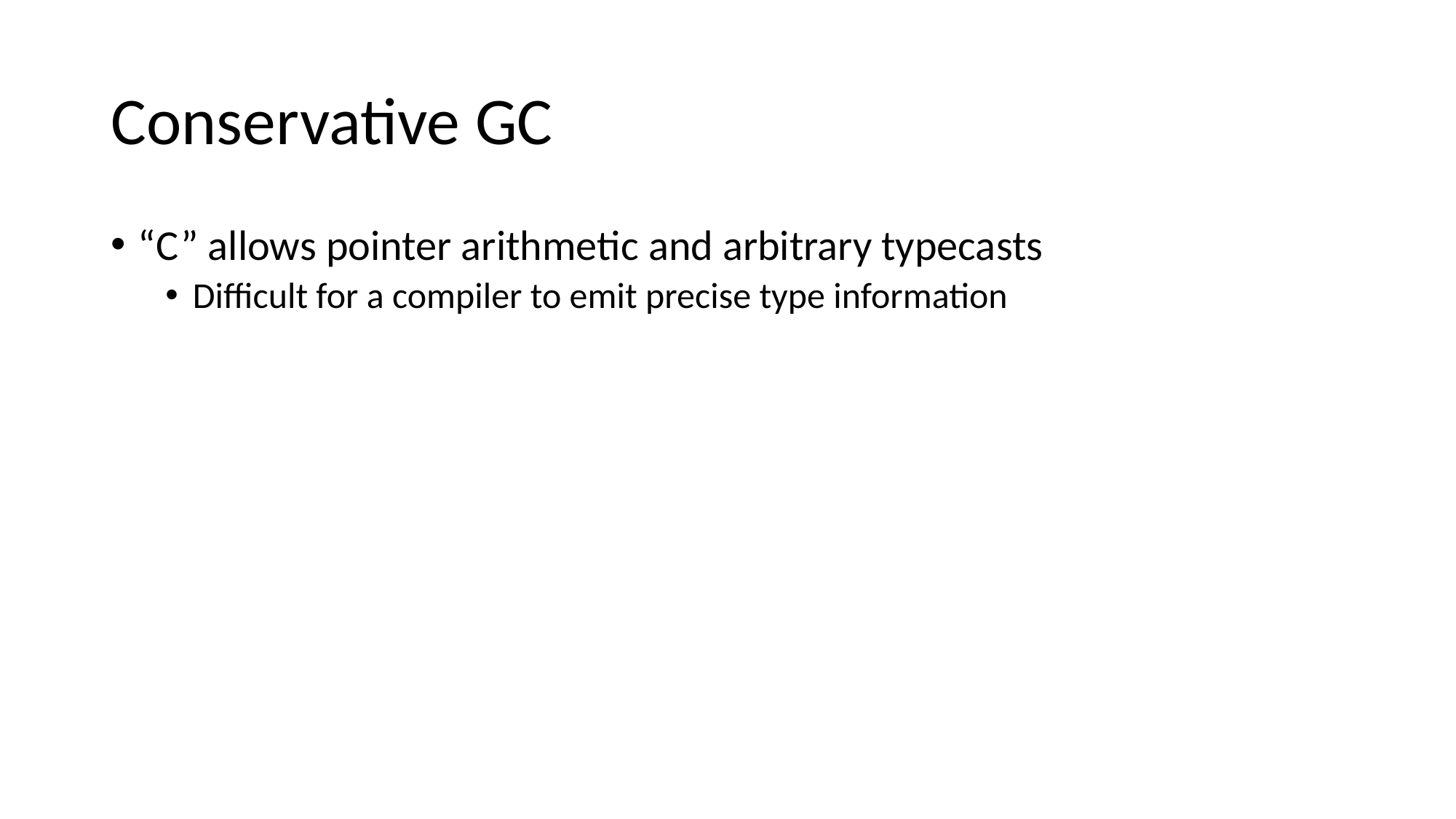

# Conservative GC
“C” allows pointer arithmetic and arbitrary typecasts
Difficult for a compiler to emit precise type information